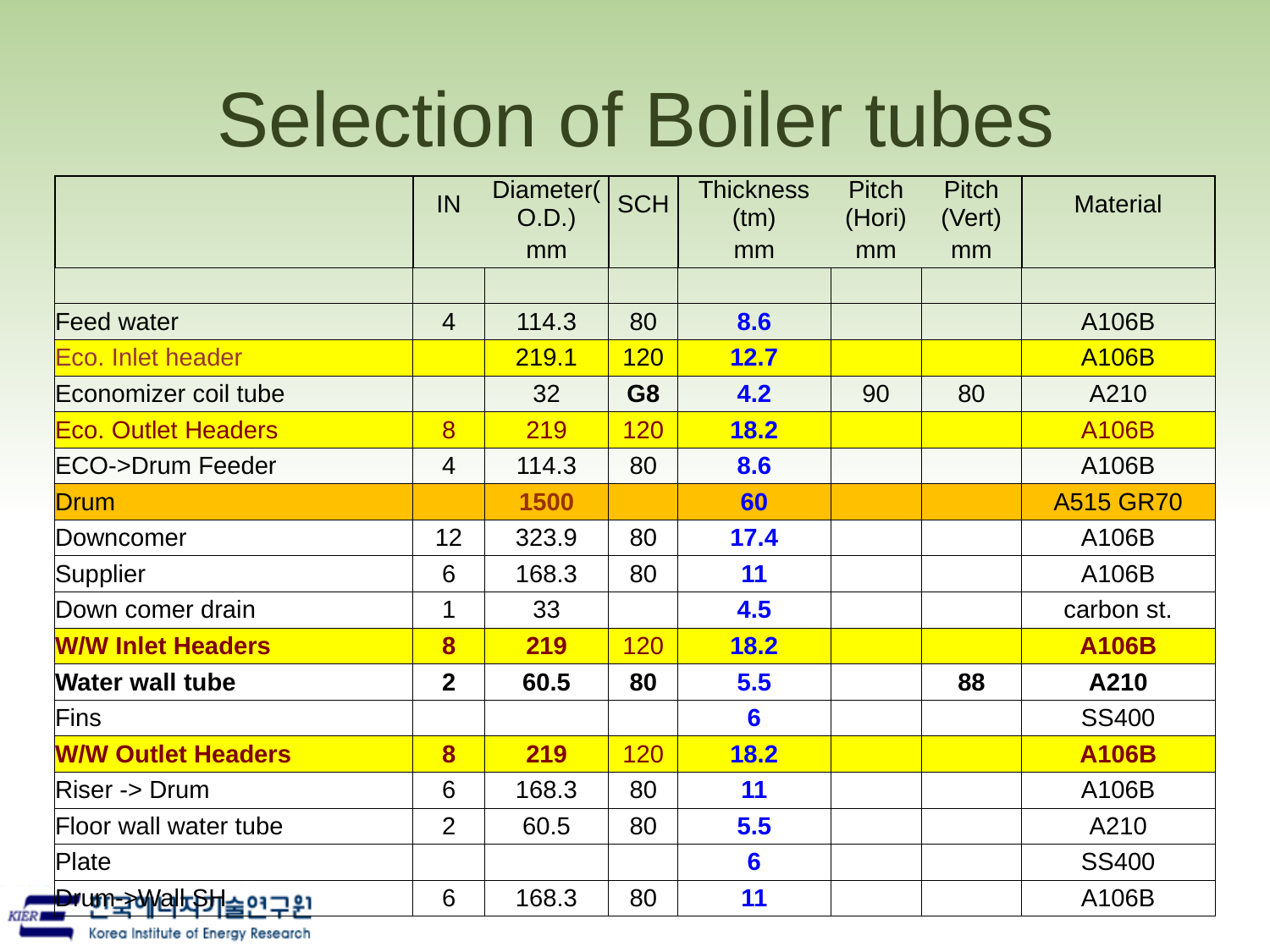

# Selection of Boiler tubes
|  | IN | Diameter(O.D.) | SCH | Thickness (tm) | Pitch (Hori) | Pitch (Vert) | Material |
| --- | --- | --- | --- | --- | --- | --- | --- |
|  |  | mm |  | mm | mm | mm |  |
|  |  |  |  |  |  |  |  |
| Feed water | 4 | 114.3 | 80 | 8.6 |  |  | A106B |
| Eco. Inlet header |  | 219.1 | 120 | 12.7 |  |  | A106B |
| Economizer coil tube |  | 32 | G8 | 4.2 | 90 | 80 | A210 |
| Eco. Outlet Headers | 8 | 219 | 120 | 18.2 |  |  | A106B |
| ECO->Drum Feeder | 4 | 114.3 | 80 | 8.6 |  |  | A106B |
| Drum |  | 1500 |  | 60 |  |  | A515 GR70 |
| Downcomer | 12 | 323.9 | 80 | 17.4 |  |  | A106B |
| Supplier | 6 | 168.3 | 80 | 11 |  |  | A106B |
| Down comer drain | 1 | 33 |  | 4.5 |  |  | carbon st. |
| W/W Inlet Headers | 8 | 219 | 120 | 18.2 |  |  | A106B |
| Water wall tube | 2 | 60.5 | 80 | 5.5 |  | 88 | A210 |
| Fins |  |  |  | 6 |  |  | SS400 |
| W/W Outlet Headers | 8 | 219 | 120 | 18.2 |  |  | A106B |
| Riser -> Drum | 6 | 168.3 | 80 | 11 |  |  | A106B |
| Floor wall water tube | 2 | 60.5 | 80 | 5.5 |  |  | A210 |
| Plate |  |  |  | 6 |  |  | SS400 |
| Drum->Wall SH | 6 | 168.3 | 80 | 11 |  |  | A106B |